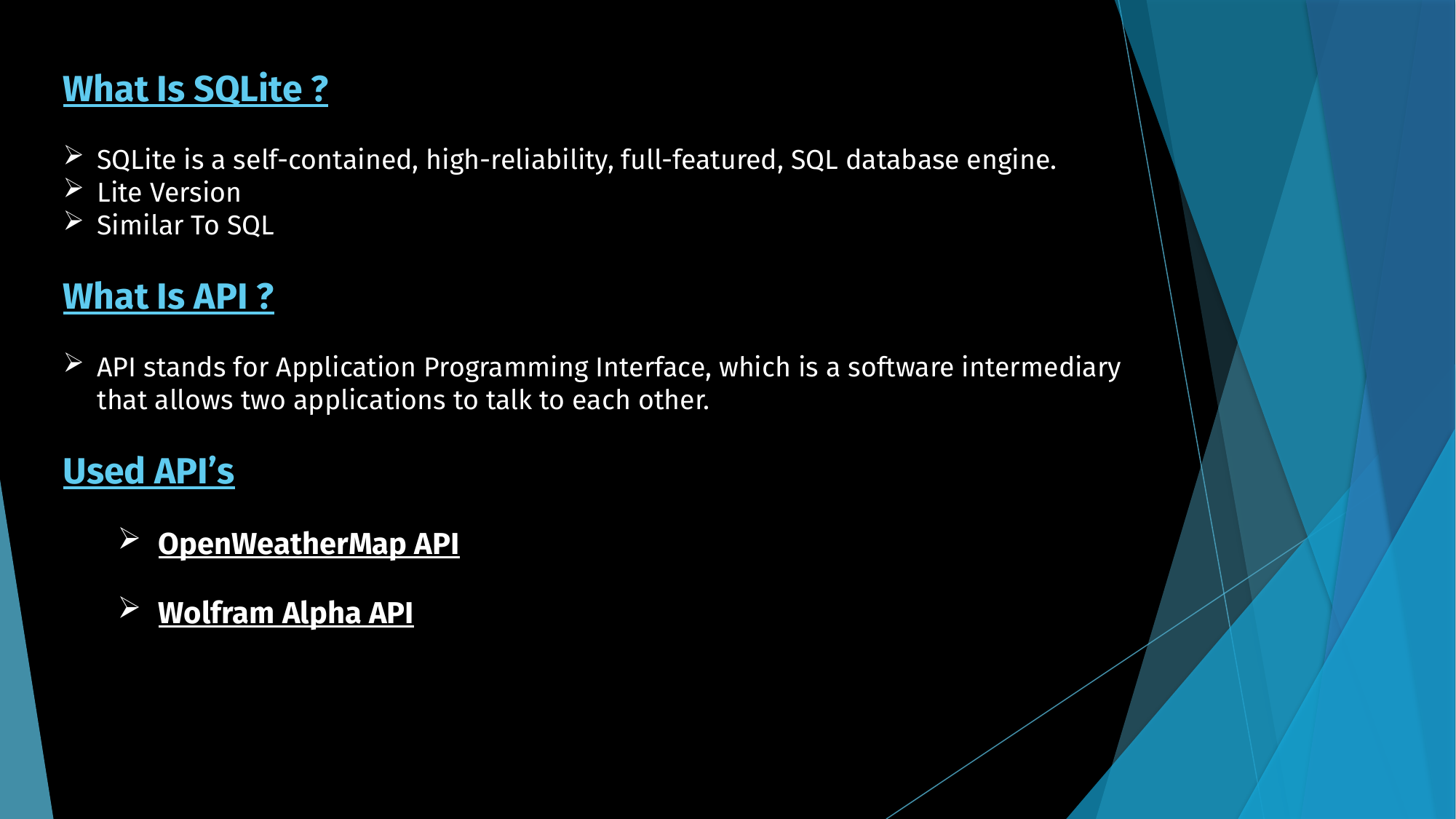

What Is SQLite ?

SQLite is a self-contained, high-reliability, full-featured, SQL database engine.
Lite Version
Similar To SQL

What Is API ?

API stands for Application Programming Interface, which is a software intermediary that allows two applications to talk to each other.

Used API’s

OpenWeatherMap API

Wolfram Alpha API